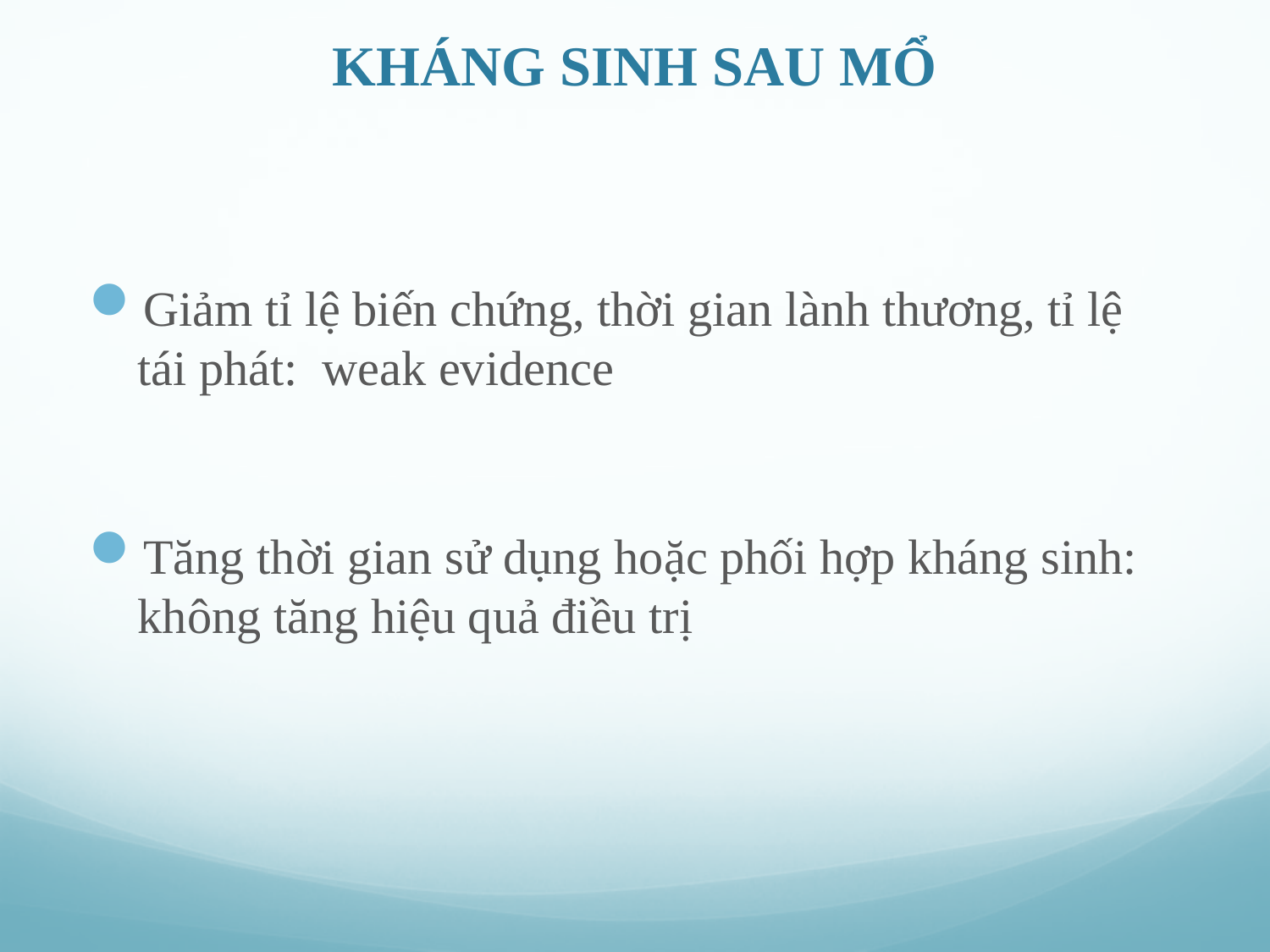

# KHÁNG SINH SAU MỔ
Giảm tỉ lệ biến chứng, thời gian lành thương, tỉ lệ tái phát:  weak evidence

Tăng thời gian sử dụng hoặc phối hợp kháng sinh: không tăng hiệu quả điều trị